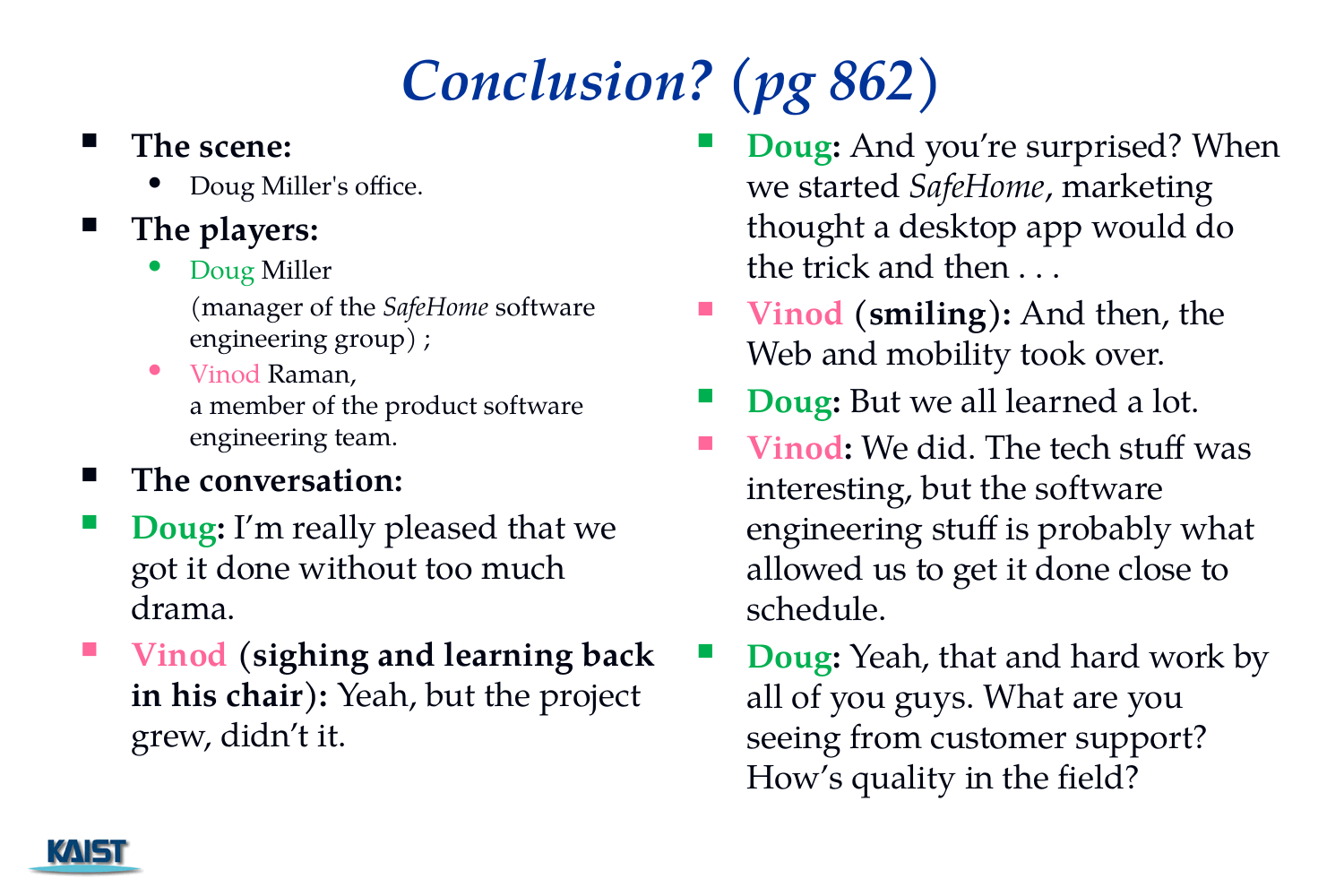

# Conclusion? (pg 862)
The scene:
Doug Miller's office.
The players:
Doug Miller
	(manager of the SafeHome software engineering group) ;
Vinod Raman,
a member of the product software engineering team.
The conversation:
Doug: I’m really pleased that we got it done without too much drama.
Vinod (sighing and learning back in his chair): Yeah, but the project grew, didn’t it.

Doug: And you’re surprised? When we started SafeHome, marketing thought a desktop app would do the trick and then . . .
Vinod (smiling): And then, the Web and mobility took over.
Doug: But we all learned a lot.
Vinod: We did. The tech stuff was interesting, but the software engineering stuff is probably what allowed us to get it done close to schedule.
Doug: Yeah, that and hard work by all of you guys. What are you seeing from customer support? How’s quality in the field?
146